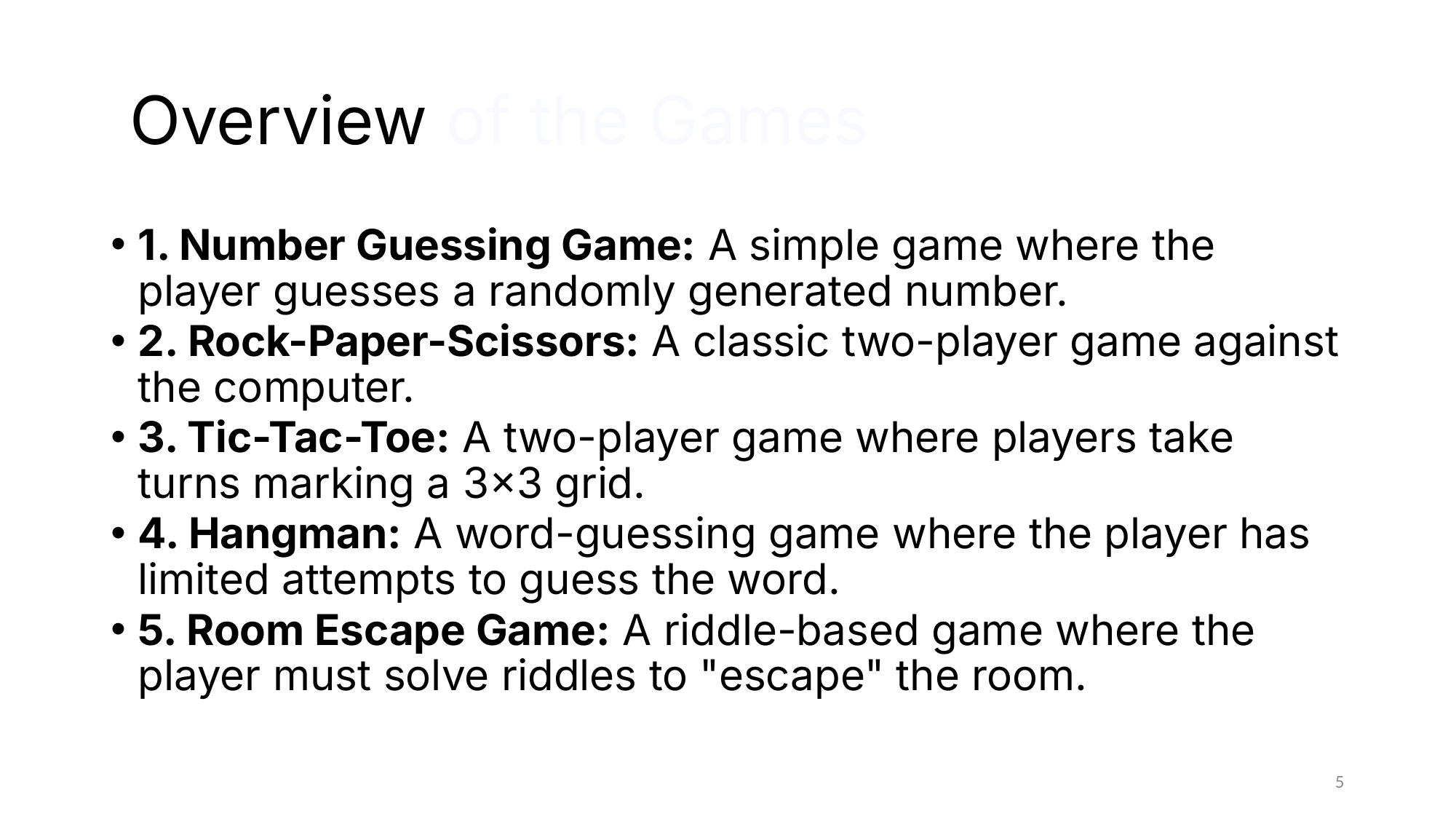

# Overview of the Games
1. Number Guessing Game: A simple game where the player guesses a randomly generated number.
2. Rock-Paper-Scissors: A classic two-player game against the computer.
3. Tic-Tac-Toe: A two-player game where players take turns marking a 3x3 grid.
4. Hangman: A word-guessing game where the player has limited attempts to guess the word.
5. Room Escape Game: A riddle-based game where the player must solve riddles to "escape" the room.

5